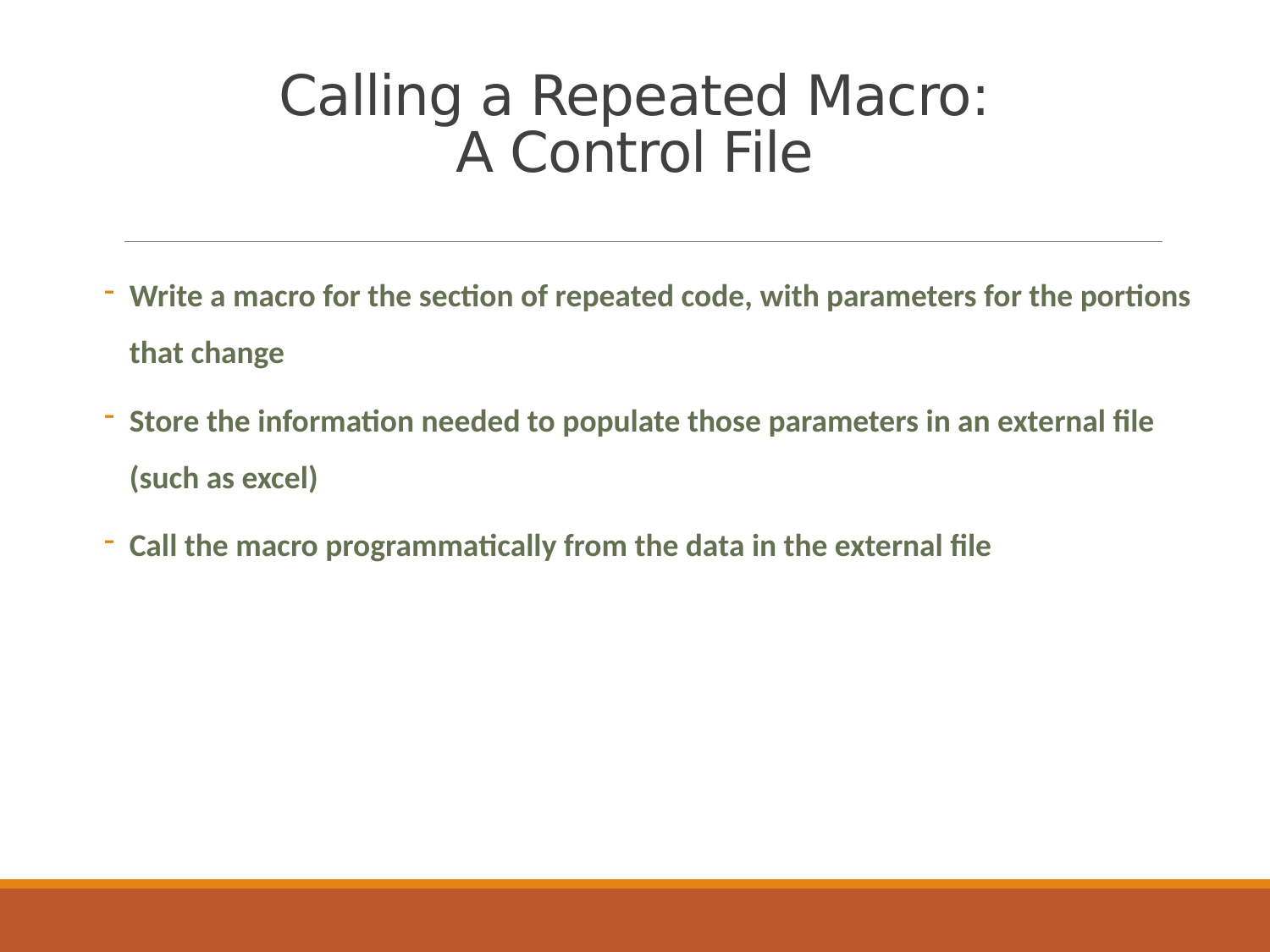

# Calling a Repeated Macro: A Control File
Write a macro for the section of repeated code, with parameters for the portions that change
Store the information needed to populate those parameters in an external file (such as excel)
Call the macro programmatically from the data in the external file